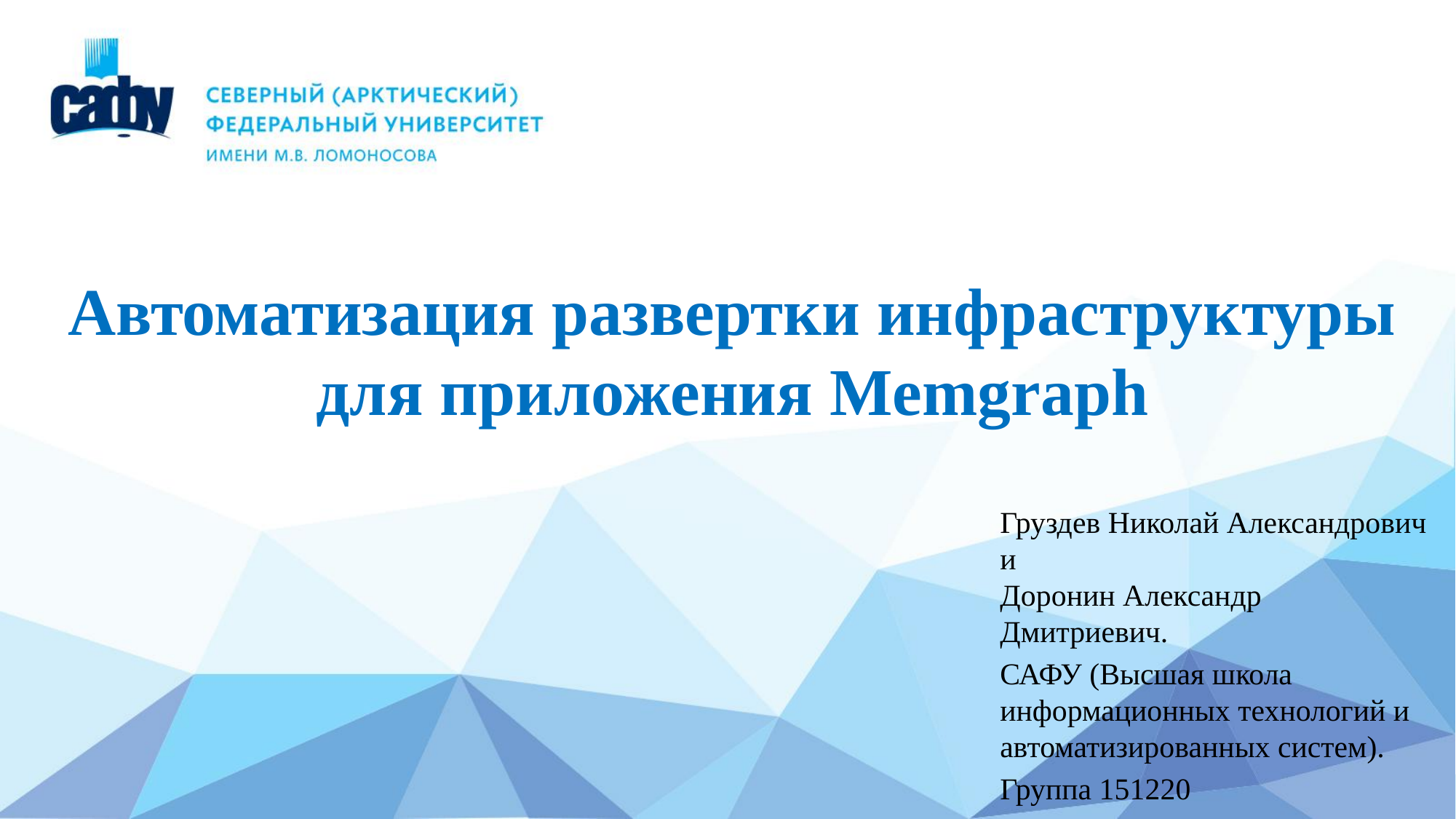

Автоматизация развертки инфраструктуры для приложения Memgraph
Груздев Николай Александрович и
Доронин Александр Дмитриевич.
САФУ (Высшая школа информационных технологий и автоматизированных систем).
Группа 151220